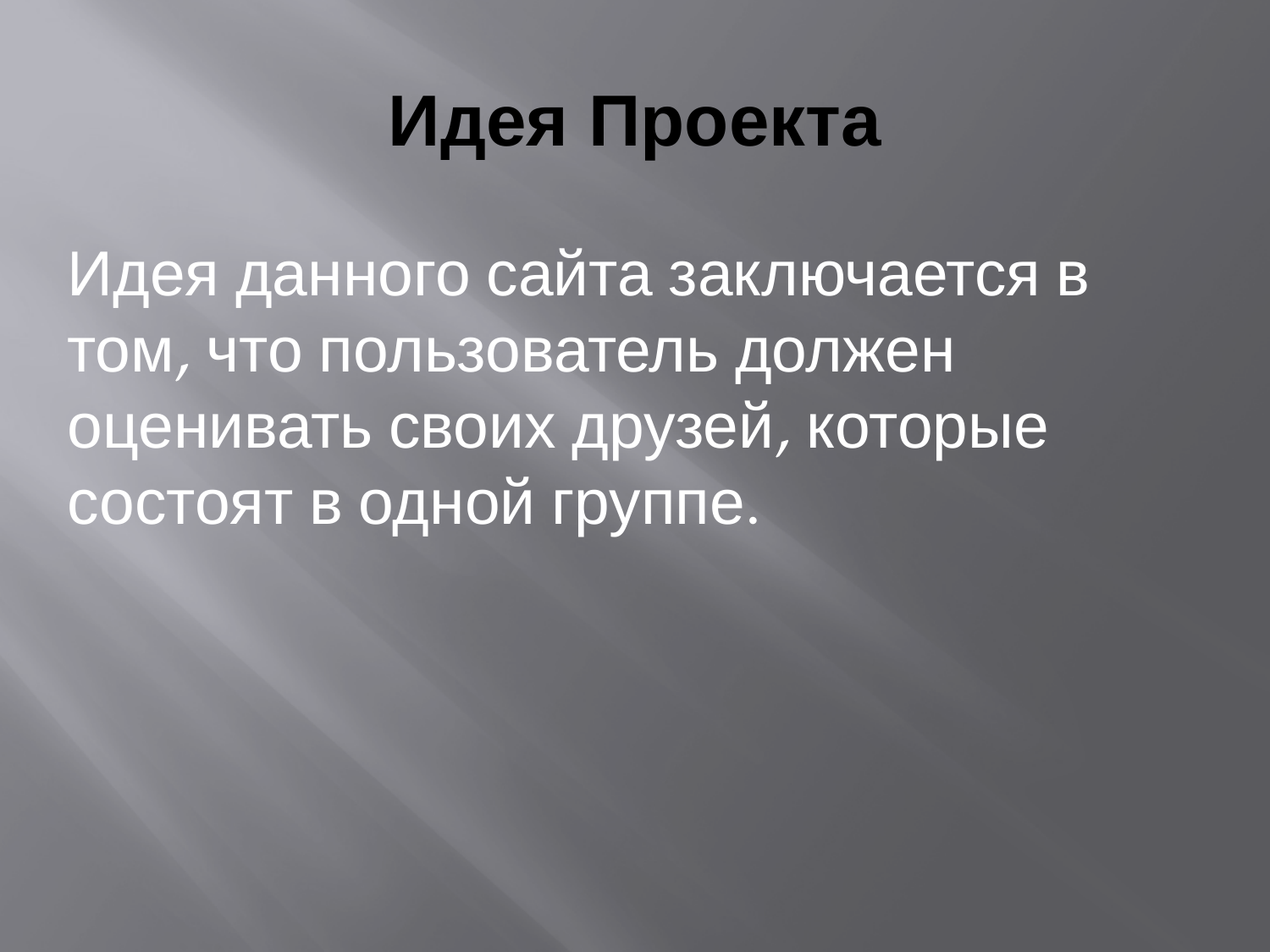

# Идея Проекта
Идея данного сайта заключается в том, что пользователь должен оценивать своих друзей, которые состоят в одной группе.